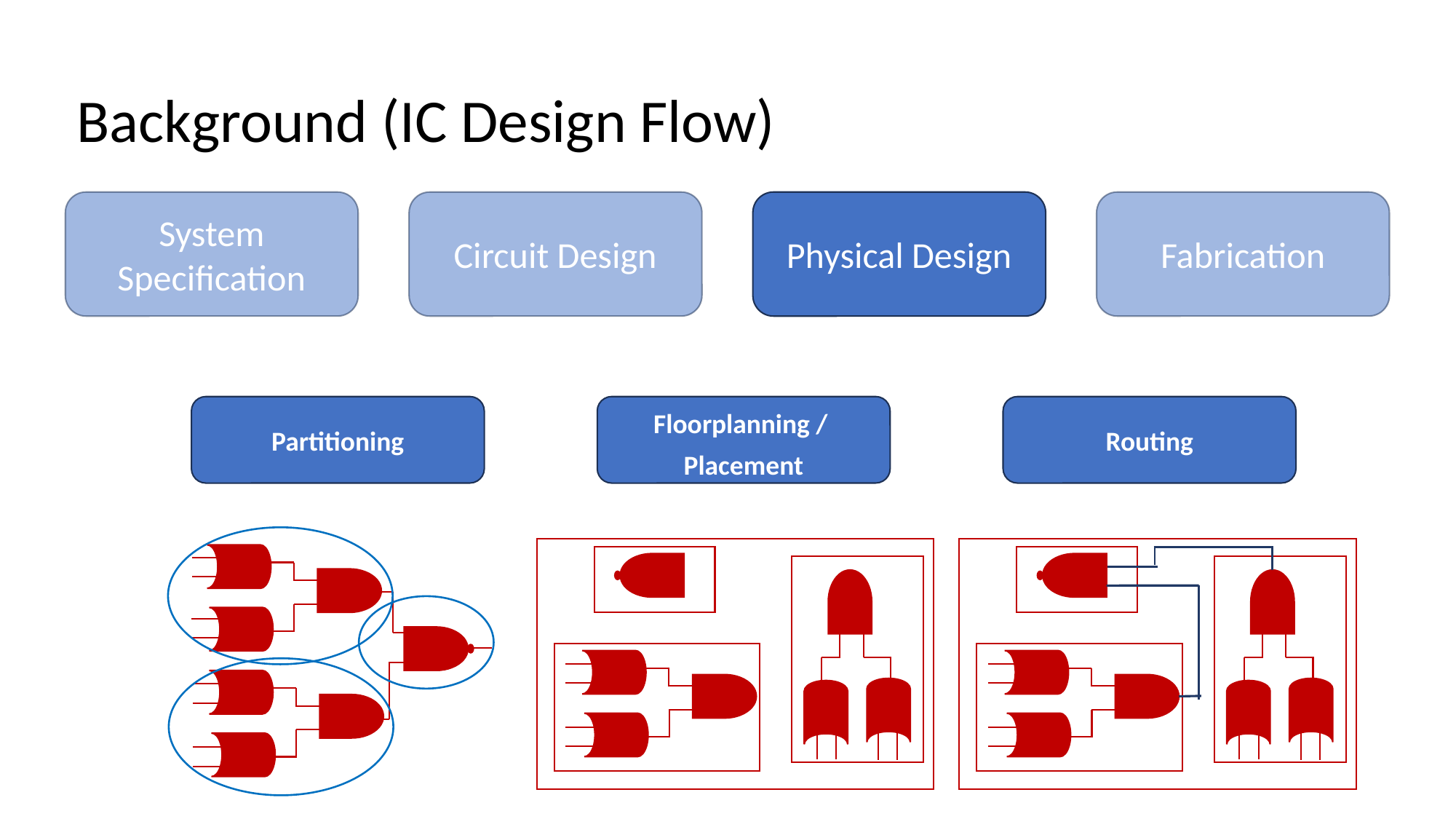

# Background (IC Design Flow)
System Specification
Circuit Design
Physical Design
Fabrication
Partitioning
Routing
Floorplanning /
Placement